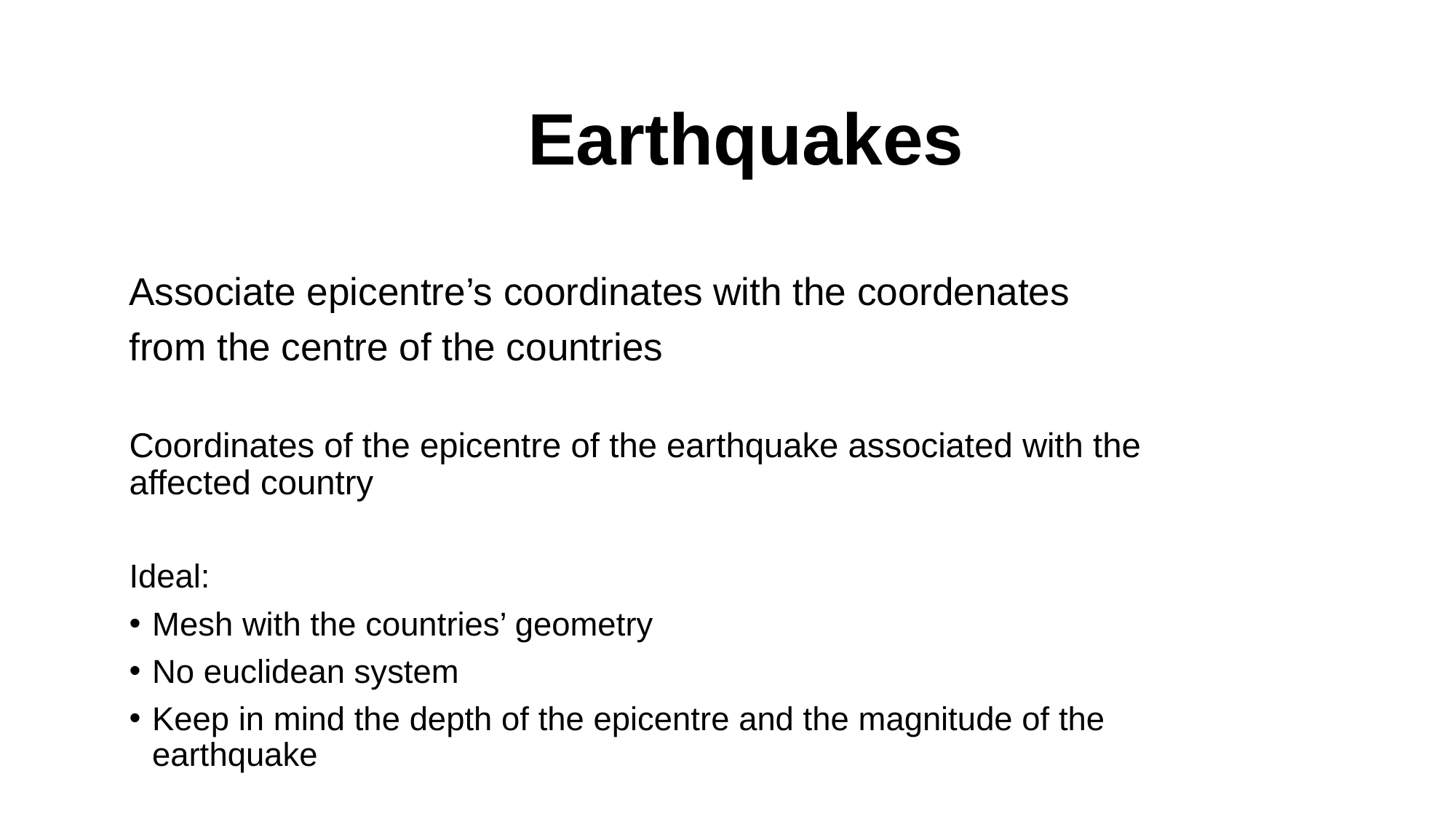

Earthquakes
Associate epicentre’s coordinates with the coordenates
from the centre of the countries
Coordinates of the epicentre of the earthquake associated with the affected country

Ideal:
Mesh with the countries’ geometry
No euclidean system
Keep in mind the depth of the epicentre and the magnitude of the earthquake